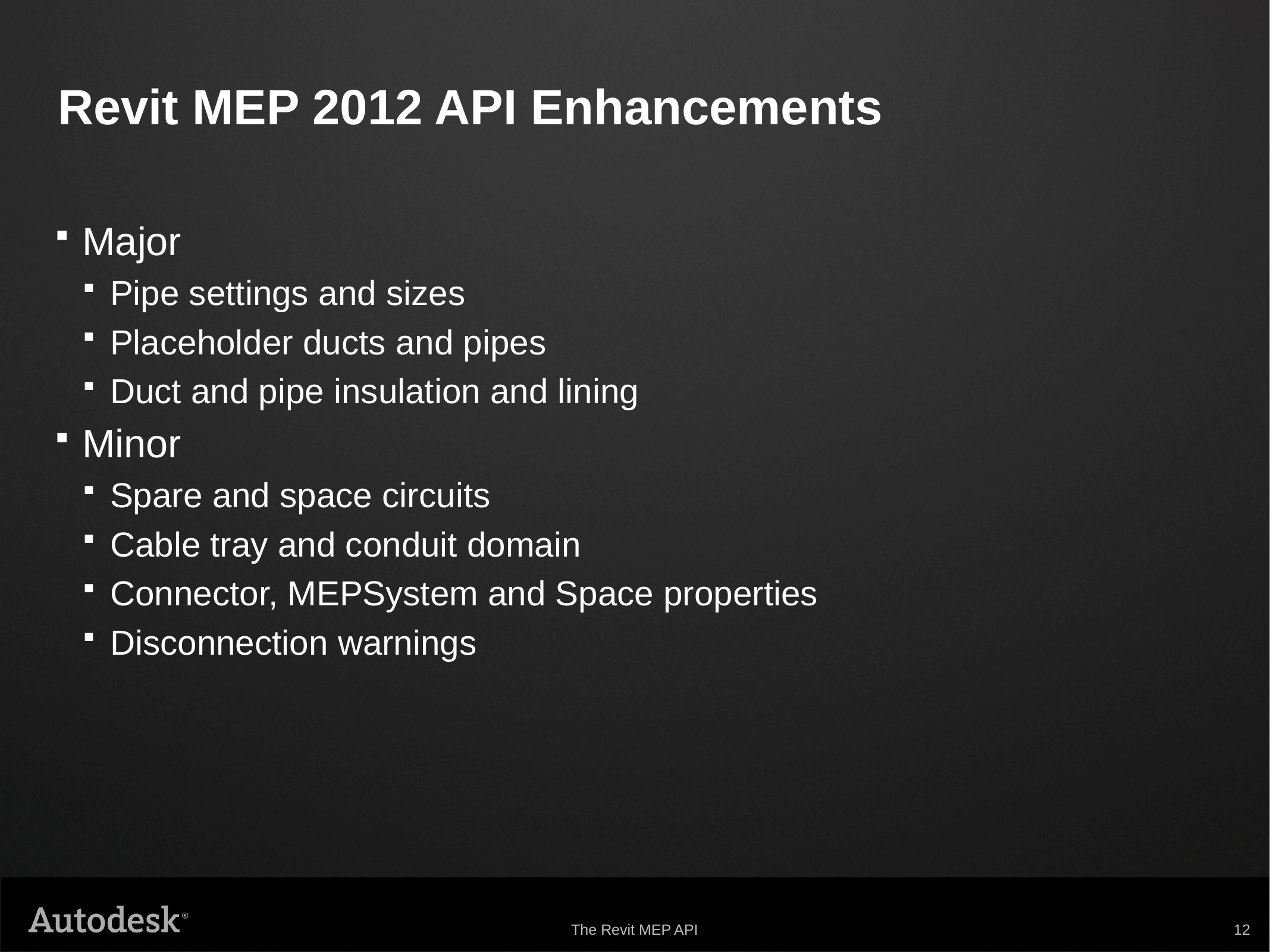

# Revit MEP 2012 API Enhancements
Major
Pipe settings and sizes
Placeholder ducts and pipes
Duct and pipe insulation and lining
Minor
Spare and space circuits
Cable tray and conduit domain
Connector, MEPSystem and Space properties
Disconnection warnings
The Revit MEP API
12